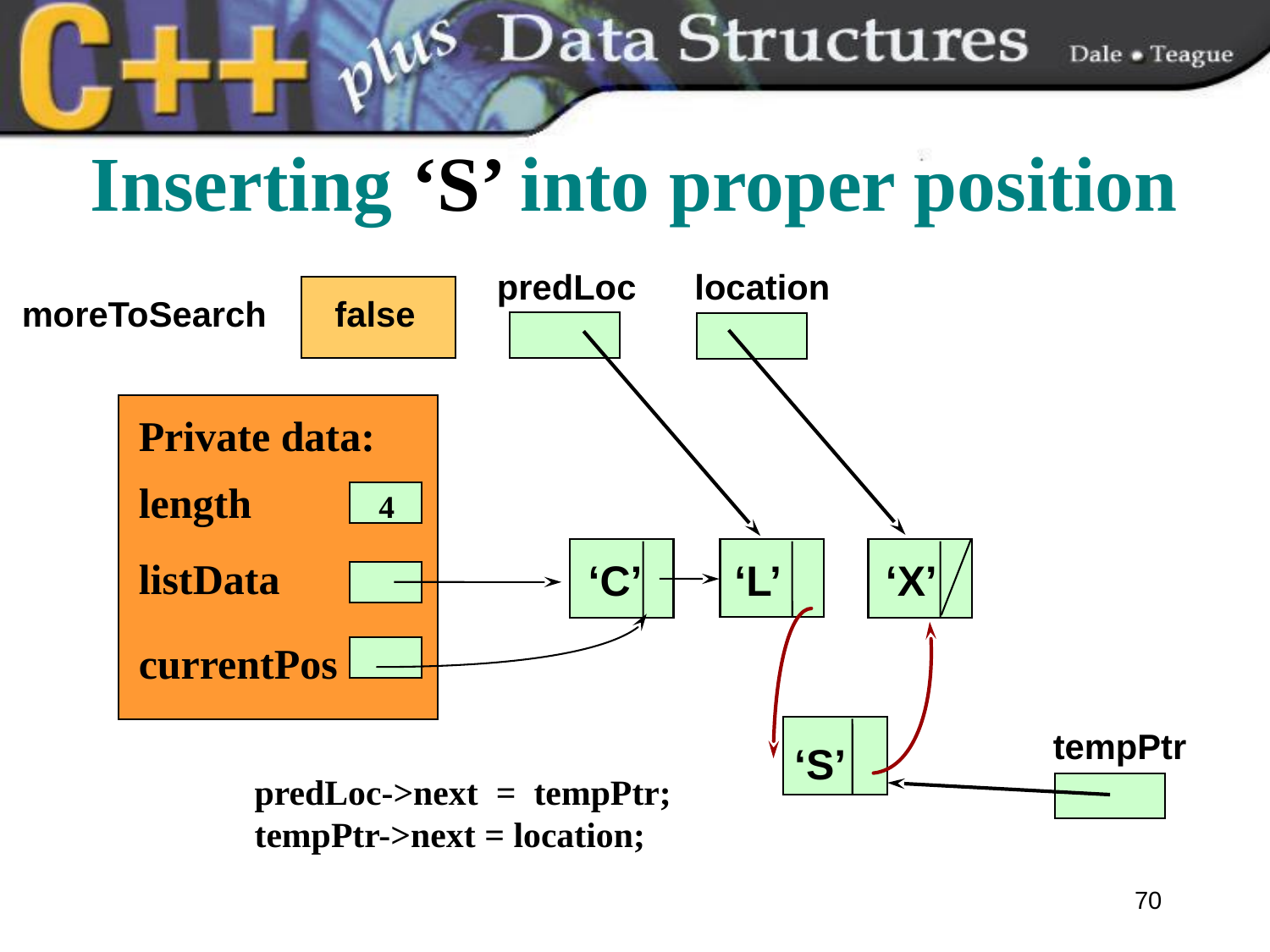

#
Inserting ‘S’ into proper position
predLoc      location

moreToSearch       false

Private data:

length            4

listData

currentPos

‘C’        ‘L’         ‘X’

‘S’
tempPtr
predLoc->next  =  tempPtr;
tempPtr->next = location;

70